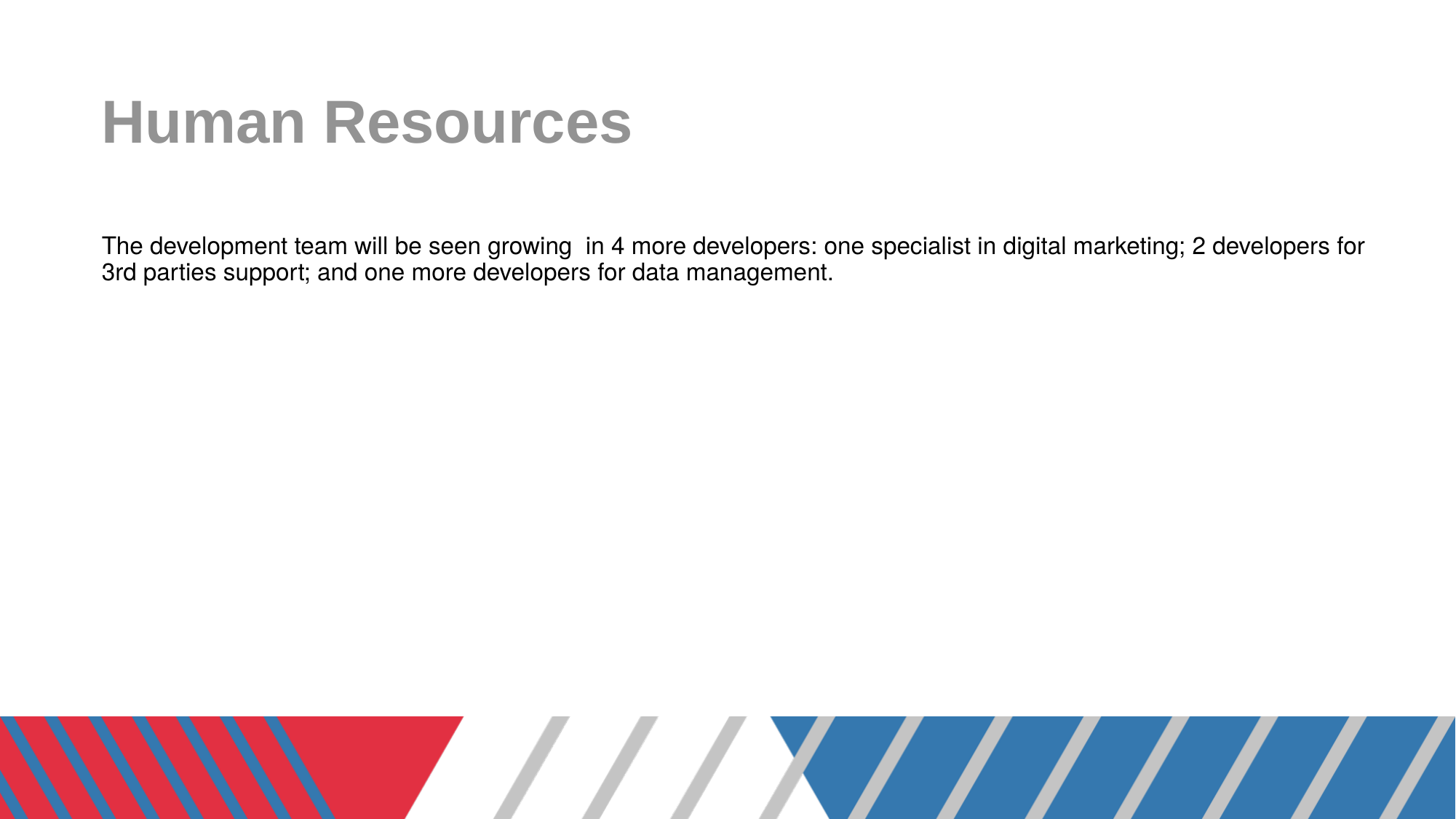

# Human Resources
The development team will be seen growing  in 4 more developers: one specialist in digital marketing; 2 developers for 3rd parties support; and one more developers for data management.